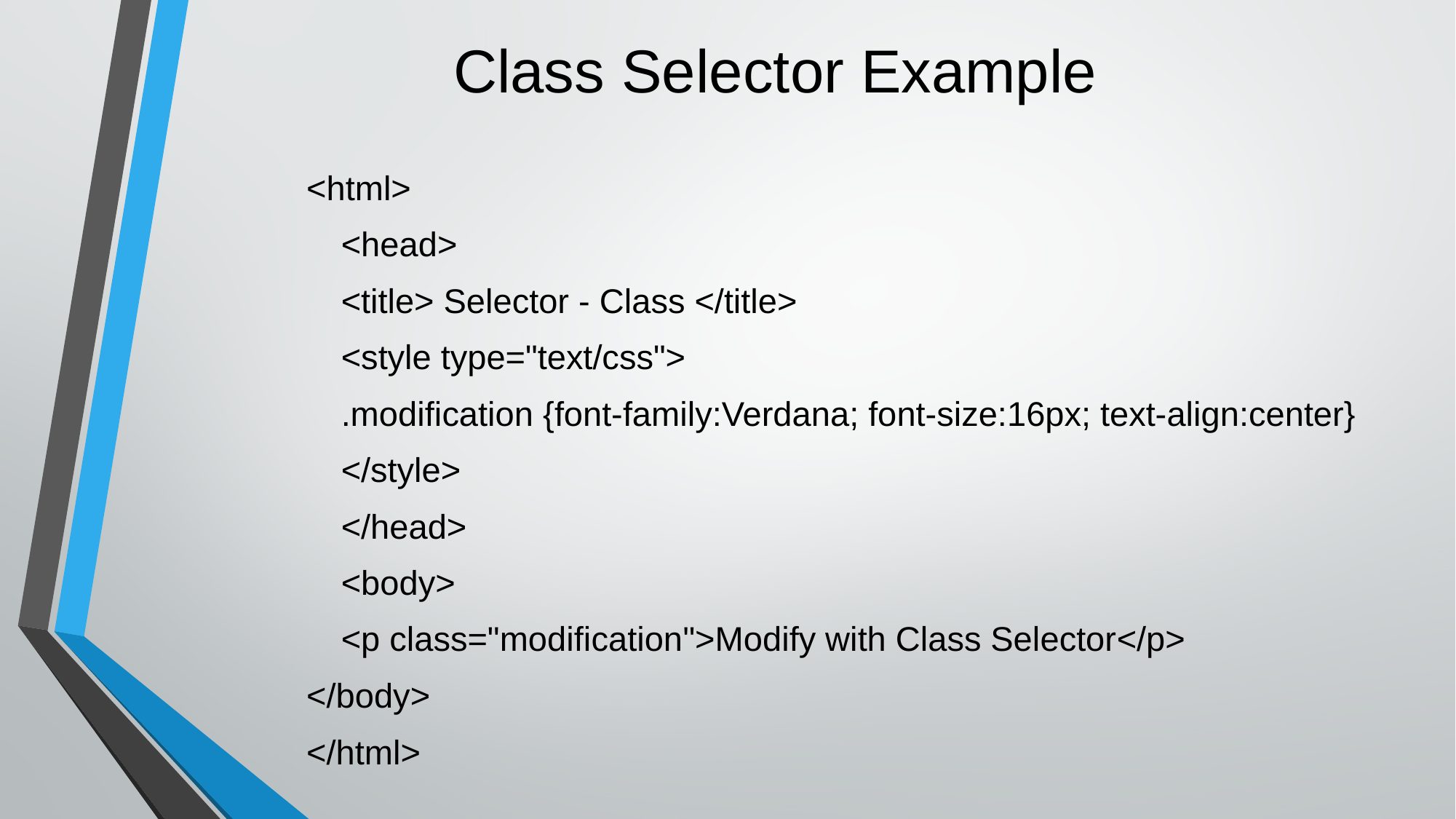

# Class Selector Example
<html>
	<head>
		<title> Selector - Class </title>
		<style type="text/css">
			.modification {font-family:Verdana; font-size:16px; text-align:center}
		</style>
	</head>
	<body>
		<p class="modification">Modify with Class Selector</p>
</body>
</html>